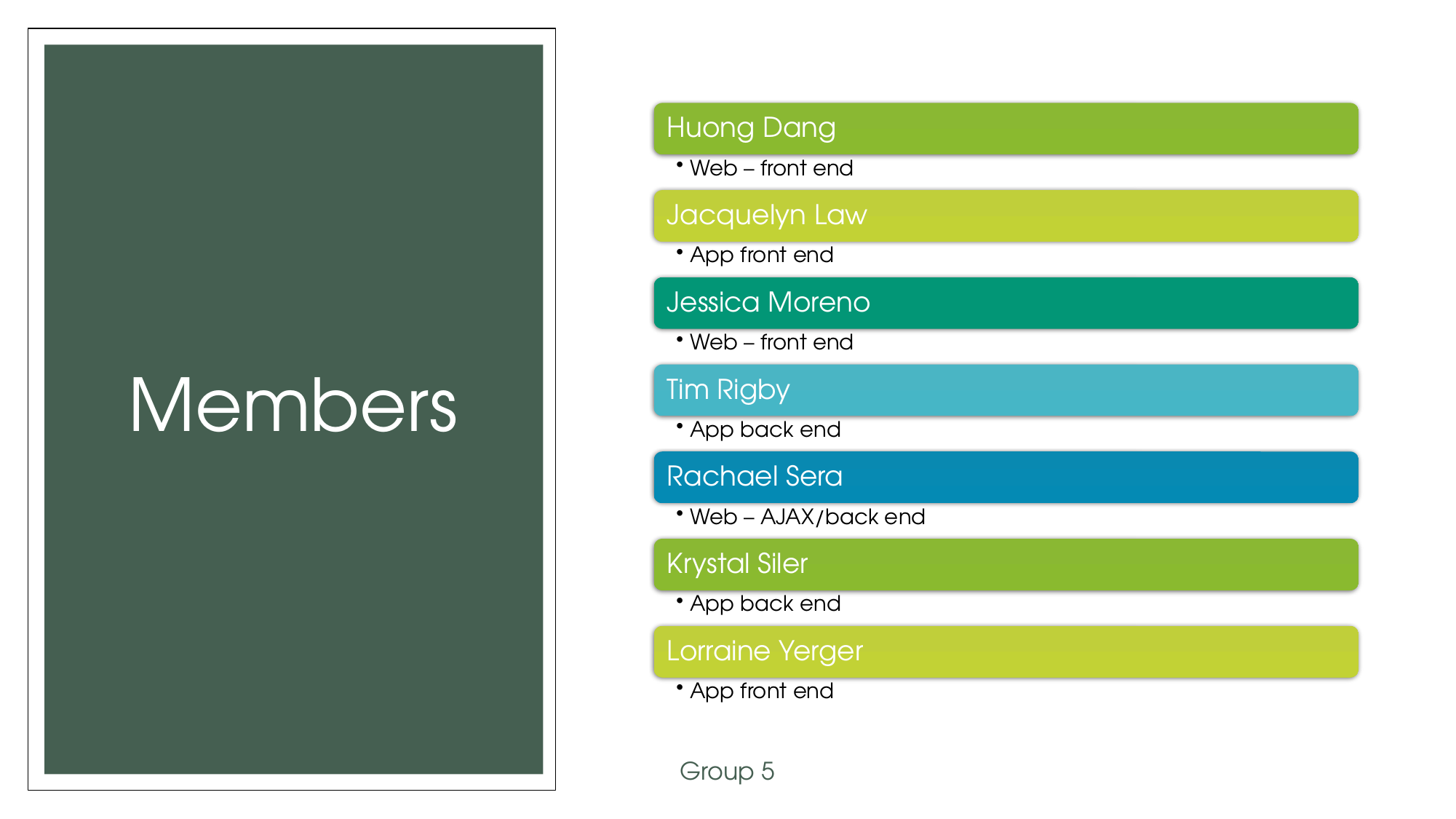

# Members
Huong Dang
Web – front end
Jacquelyn Law
App front end
Jessica Moreno
Web – front end
Tim Rigby
App back end
Rachael Sera
Web – AJAX/back end
Krystal Siler
App back end
Lorraine Yerger
App front end
Group 5